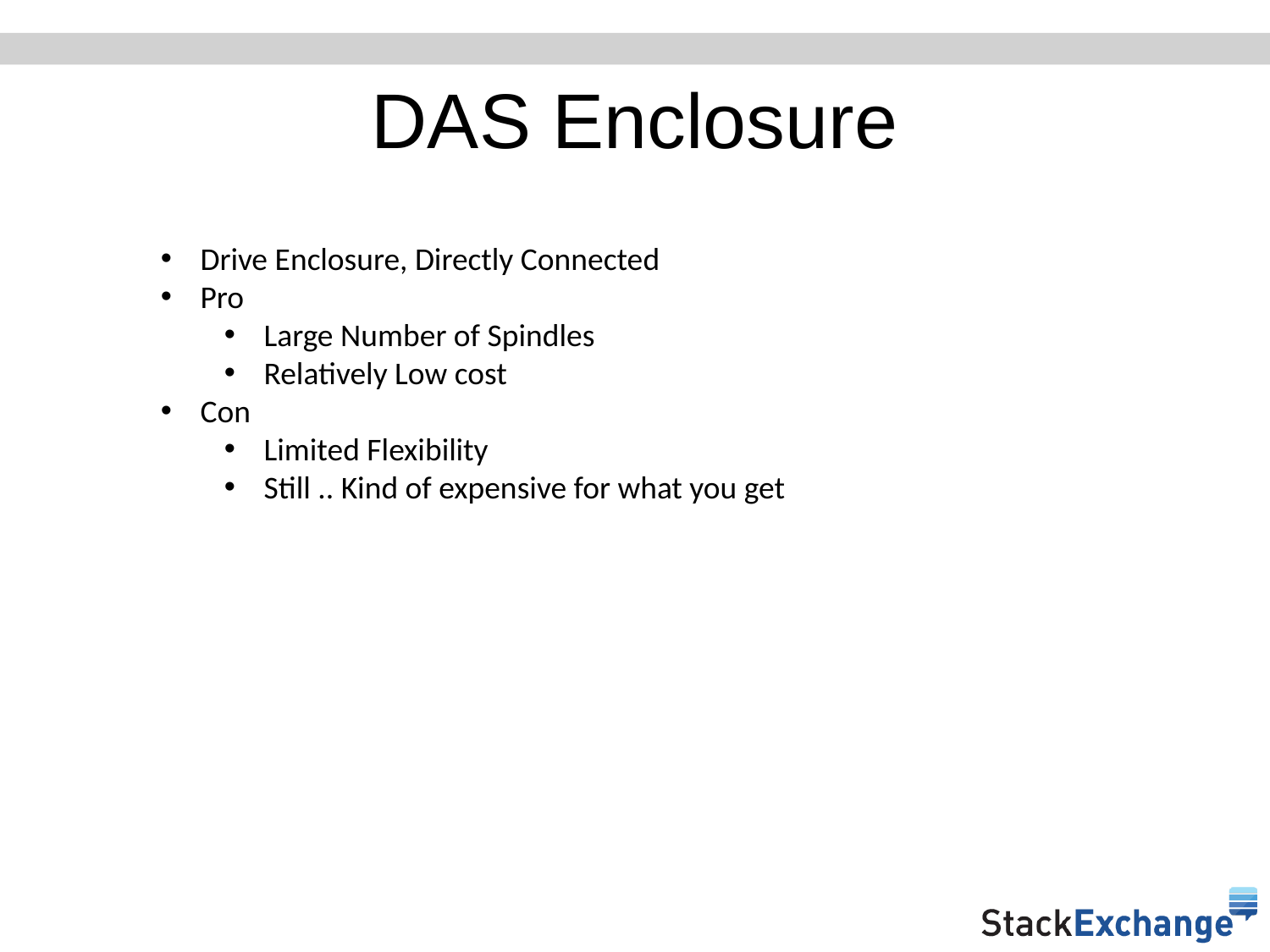

# DAS Enclosure
Drive Enclosure, Directly Connected
Pro
Large Number of Spindles
Relatively Low cost
Con
Limited Flexibility
Still .. Kind of expensive for what you get